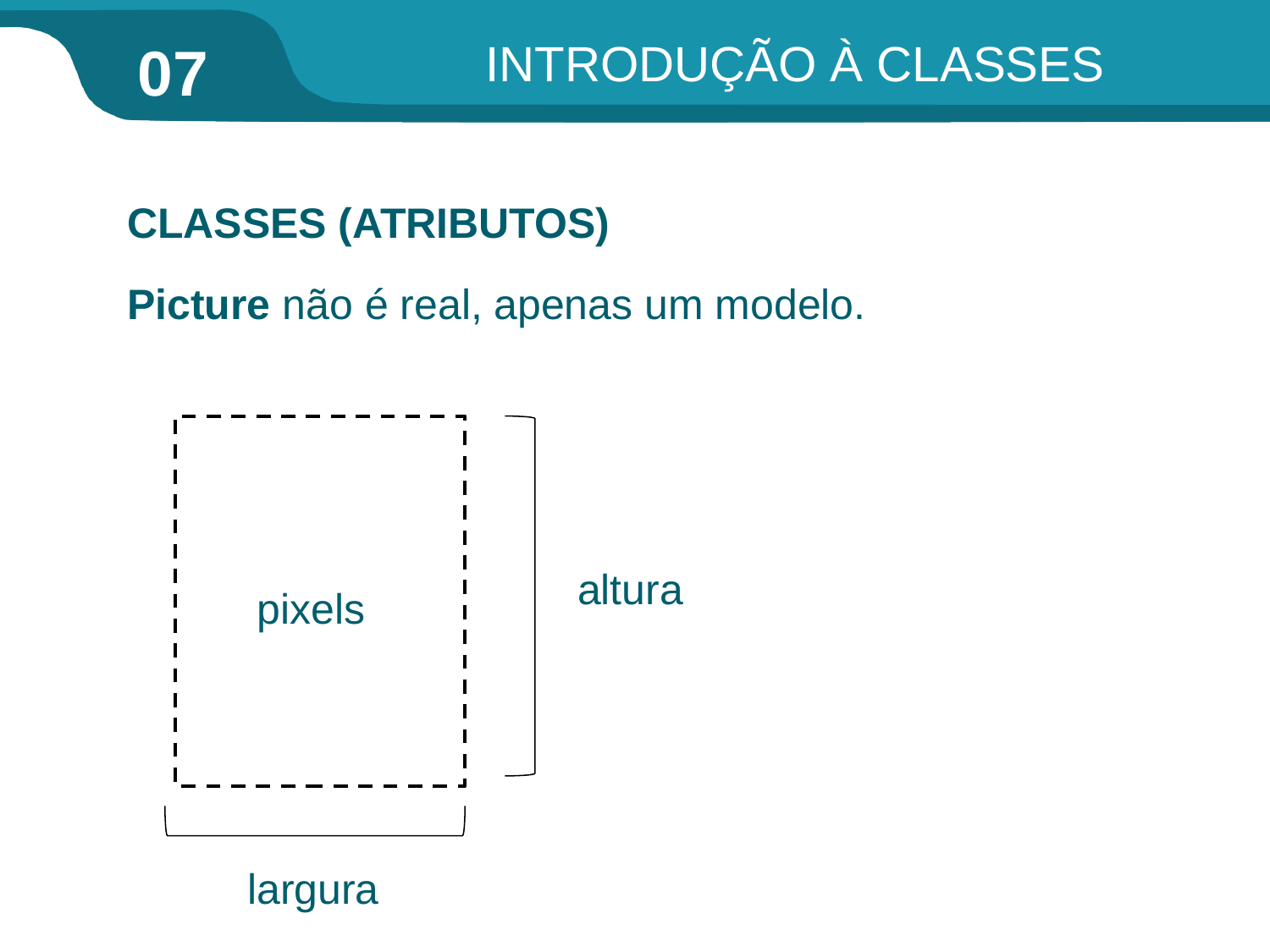

INTRODUÇÃO À CLASSES
07
CLASSES (ATRIBUTOS)
Picture não é real, apenas um modelo.

altura
pixels

largura